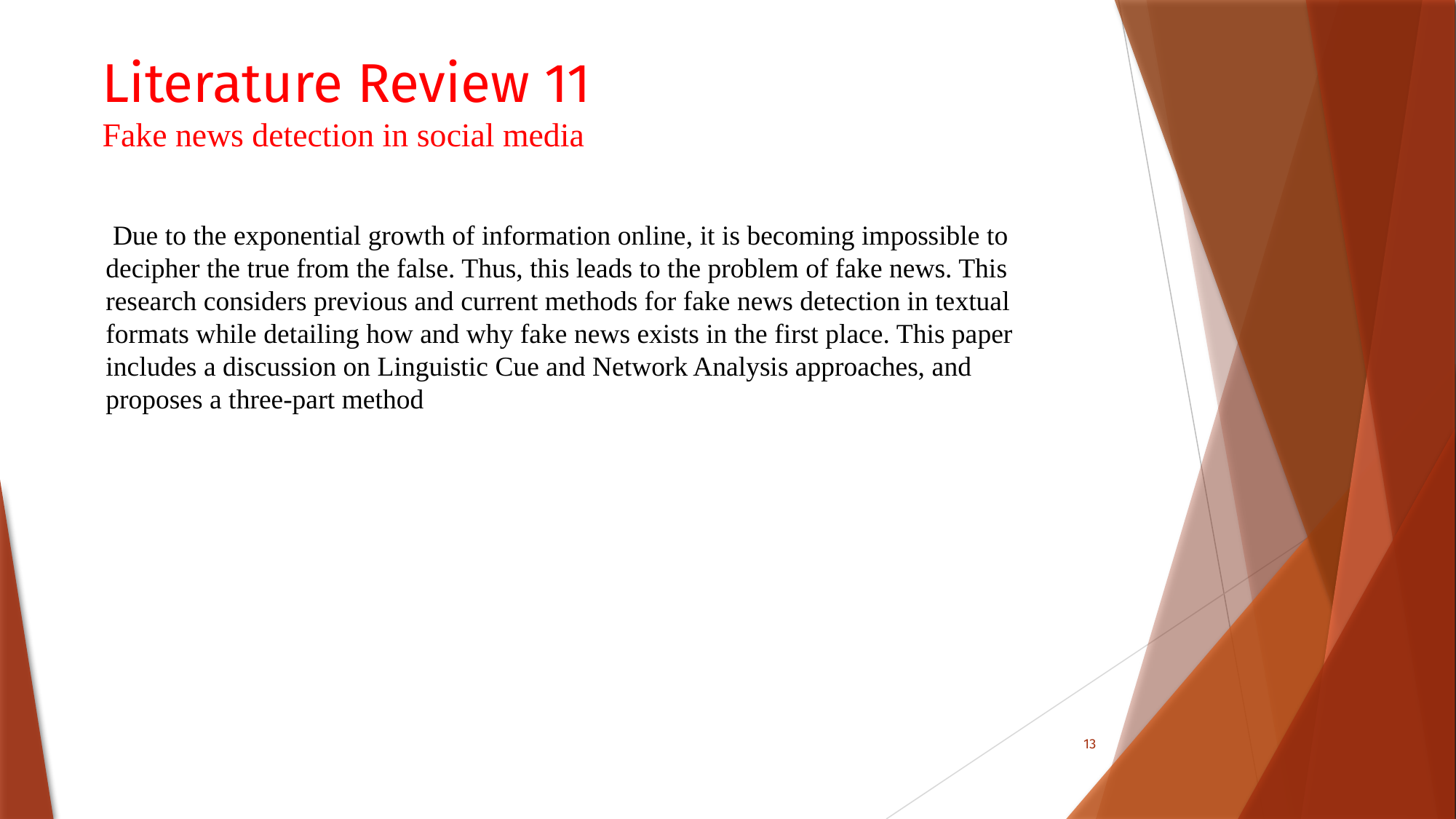

Literature Review 11
Fake news detection in social media

 Due to the exponential growth of information online, it is becoming impossible to decipher the true from the false. Thus, this leads to the problem of fake news. This research considers previous and current methods for fake news detection in textual formats while detailing how and why fake news exists in the first place. This paper includes a discussion on Linguistic Cue and Network Analysis approaches, and proposes a three-part method
13